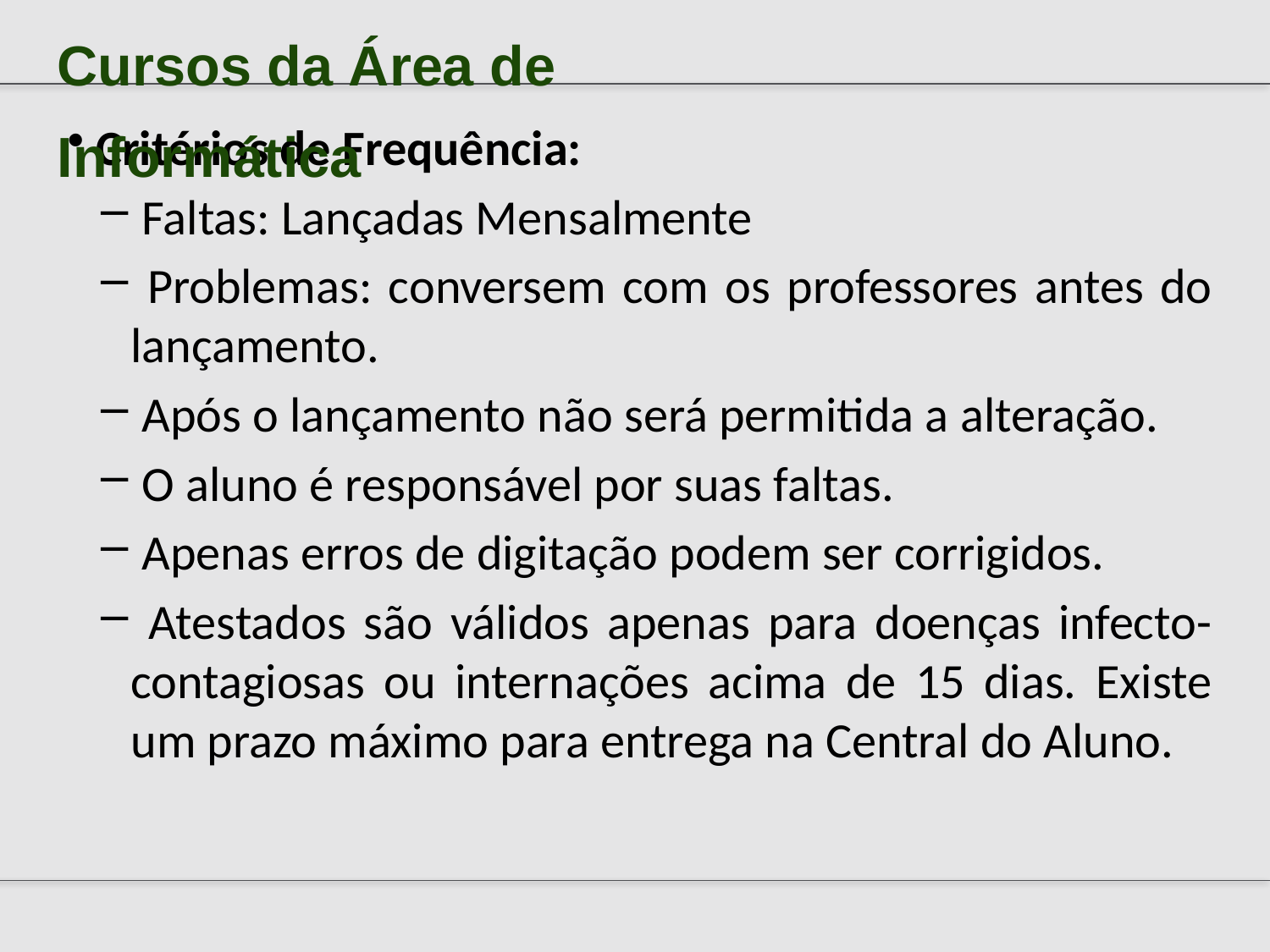

Cursos da Área de Informática
 Critérios de Frequência:
 Faltas: Lançadas Mensalmente
 Problemas: conversem com os professores antes do lançamento.
 Após o lançamento não será permitida a alteração.
 O aluno é responsável por suas faltas.
 Apenas erros de digitação podem ser corrigidos.
 Atestados são válidos apenas para doenças infecto-contagiosas ou internações acima de 15 dias. Existe um prazo máximo para entrega na Central do Aluno.